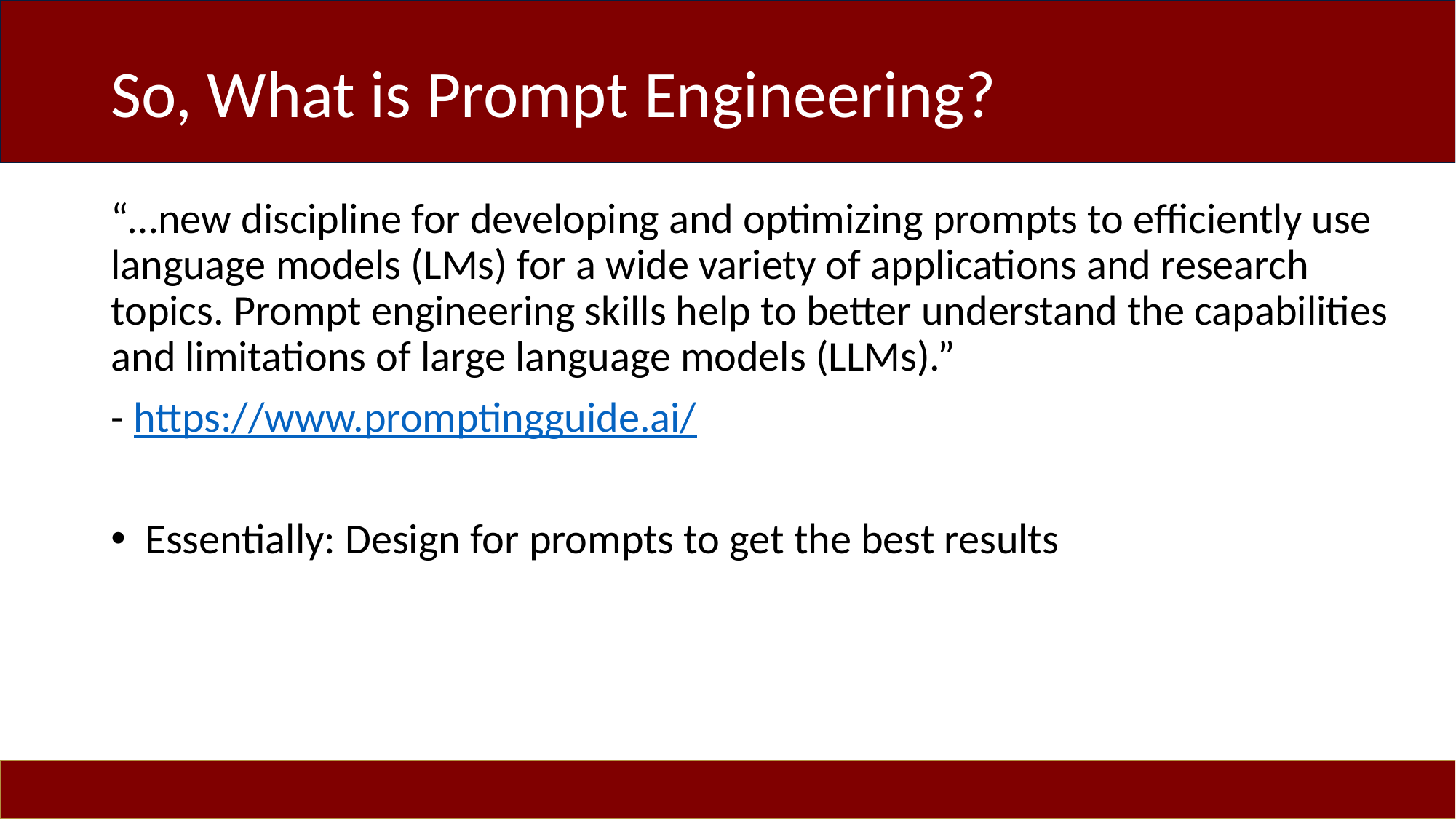

# So, What is Prompt Engineering?
“…new discipline for developing and optimizing prompts to efficiently use language models (LMs) for a wide variety of applications and research topics. Prompt engineering skills help to better understand the capabilities and limitations of large language models (LLMs).”
- https://www.promptingguide.ai/

Essentially: Design for prompts to get the best results